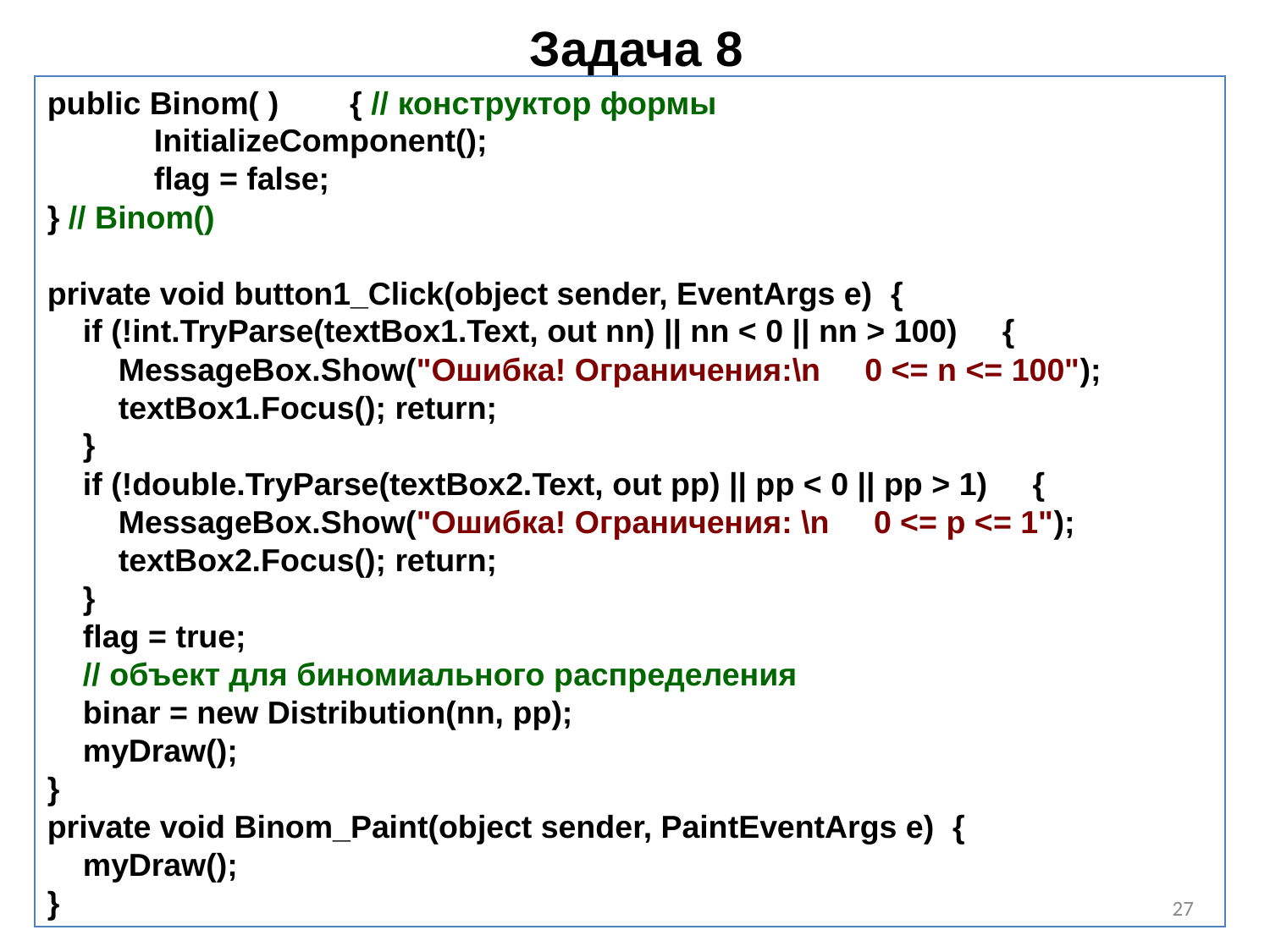

# Задача 8
public Binom( )        { // конструктор формы
            InitializeComponent();
            flag = false;
} // Binom()

private void button1_Click(object sender, EventArgs e)  {
    if (!int.TryParse(textBox1.Text, out nn) || nn < 0 || nn > 100)     {
        MessageBox.Show("Ошибка! Ограничения:\n     0 <= n <= 100");
        textBox1.Focus(); return;
    }
    if (!double.TryParse(textBox2.Text, out pp) || pp < 0 || pp > 1)     {
        MessageBox.Show("Ошибка! Ограничения: \n     0 <= p <= 1");
        textBox2.Focus(); return;
    }
    flag = true;
    // объект для биномиального распределения
    binar = new Distribution(nn, pp);
    myDraw();
}
private void Binom_Paint(object sender, PaintEventArgs e)  {
    myDraw();
}
27